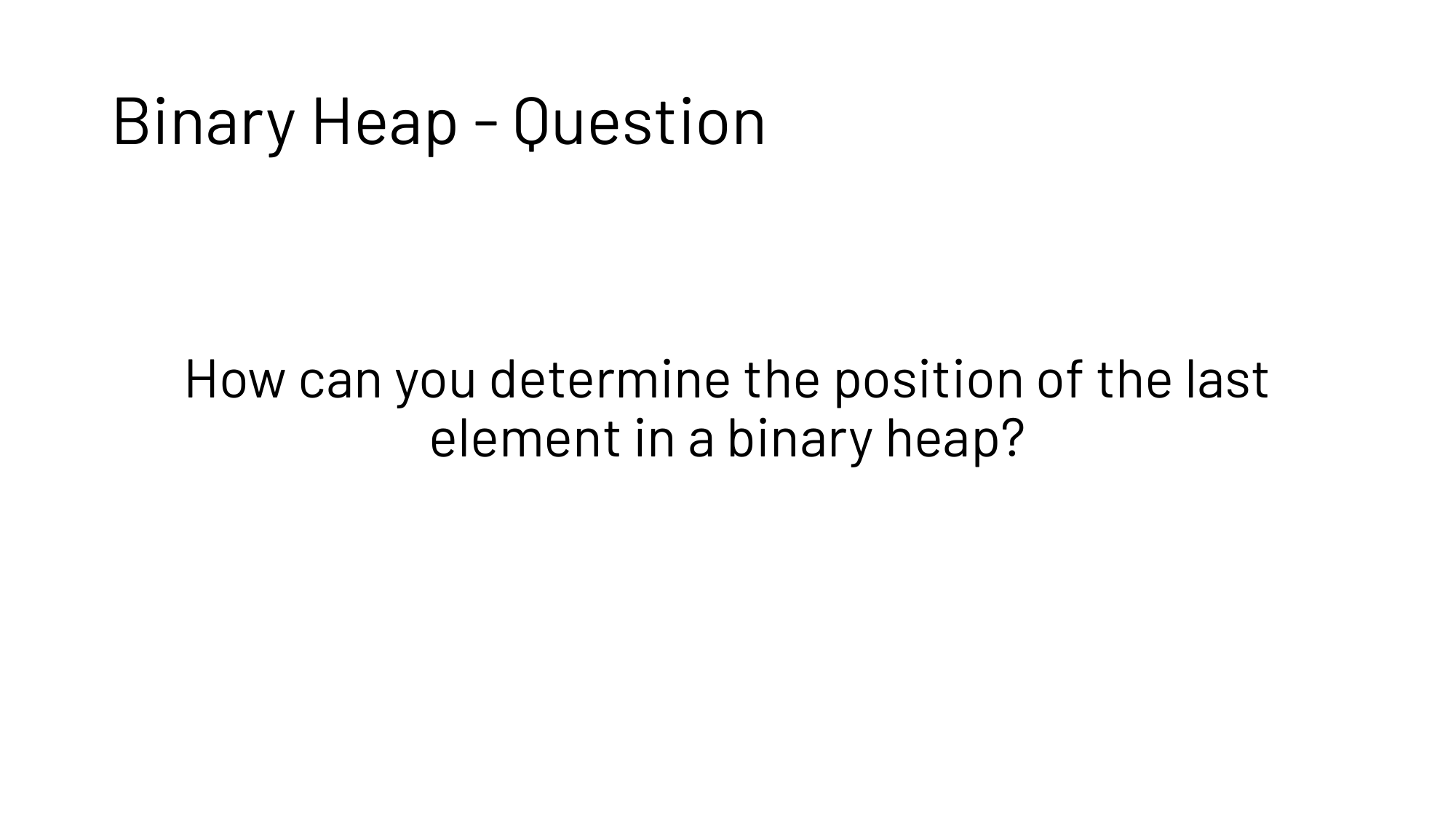

# Binary Heap - Question

How can you determine the position of the last element in a binary heap?